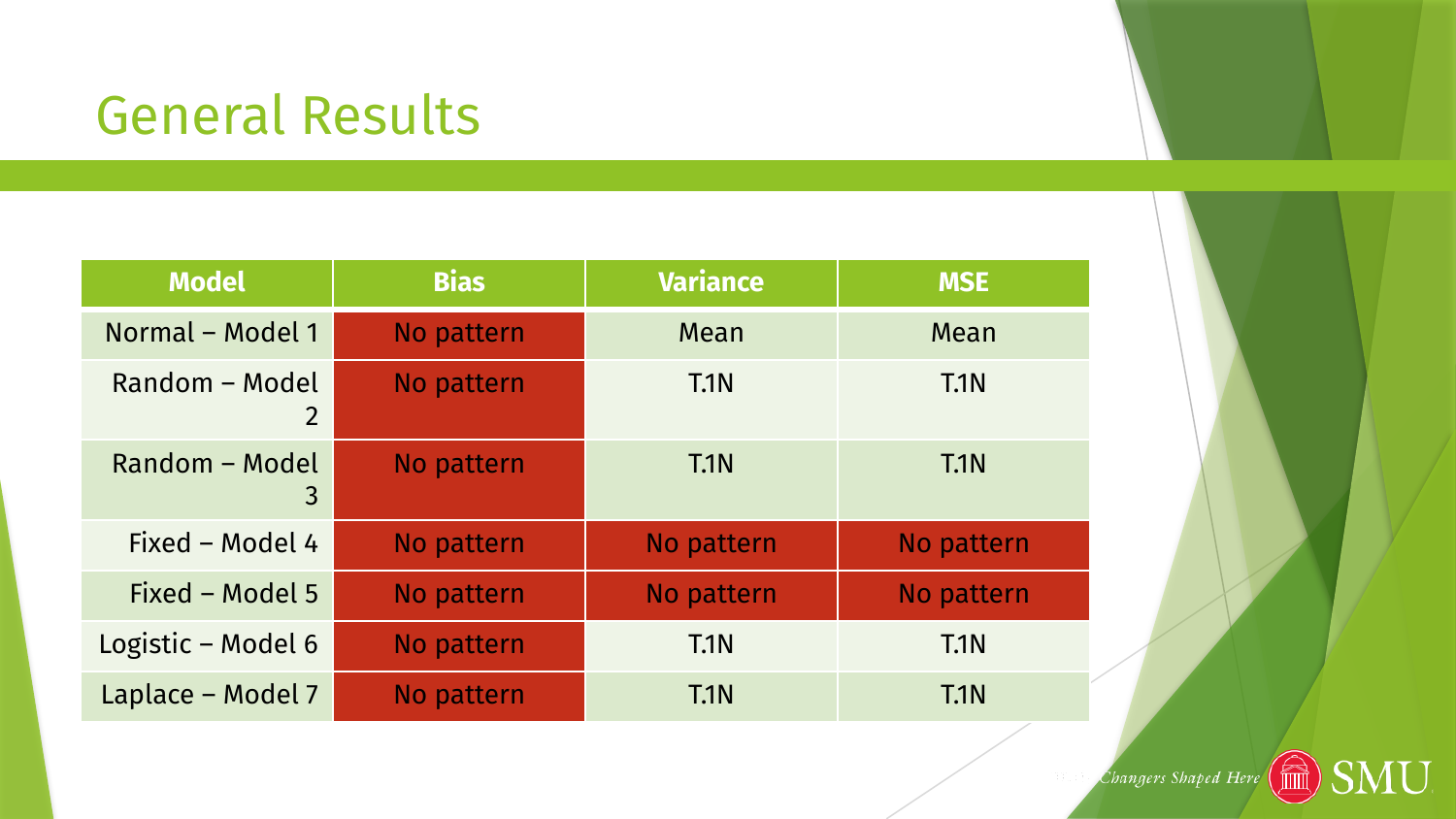

# General Results
| Model | Bias | Variance | MSE |
| --- | --- | --- | --- |
| Normal – Model 1 | No pattern | Mean | Mean |
| Random – Model 2 | No pattern | T.1N | T.1N |
| Random – Model 3 | No pattern | T.1N | T.1N |
| Fixed – Model 4 | No pattern | No pattern | No pattern |
| Fixed – Model 5 | No pattern | No pattern | No pattern |
| Logistic – Model 6 | No pattern | T.1N | T.1N |
| Laplace – Model 7 | No pattern | T.1N | T.1N |